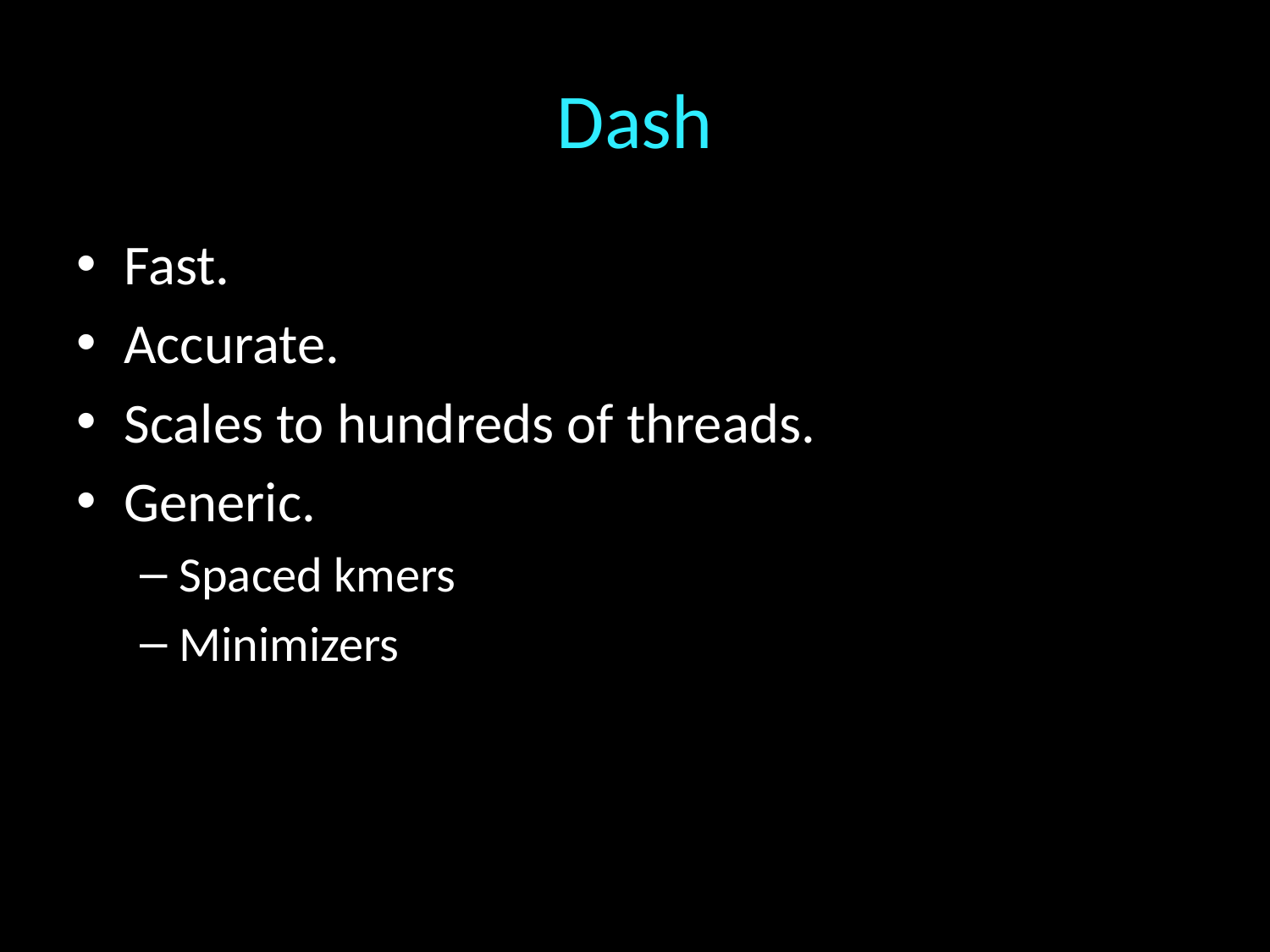

# Dash
Fast.
Accurate.
Scales to hundreds of threads.
Generic.
Spaced kmers
Minimizers